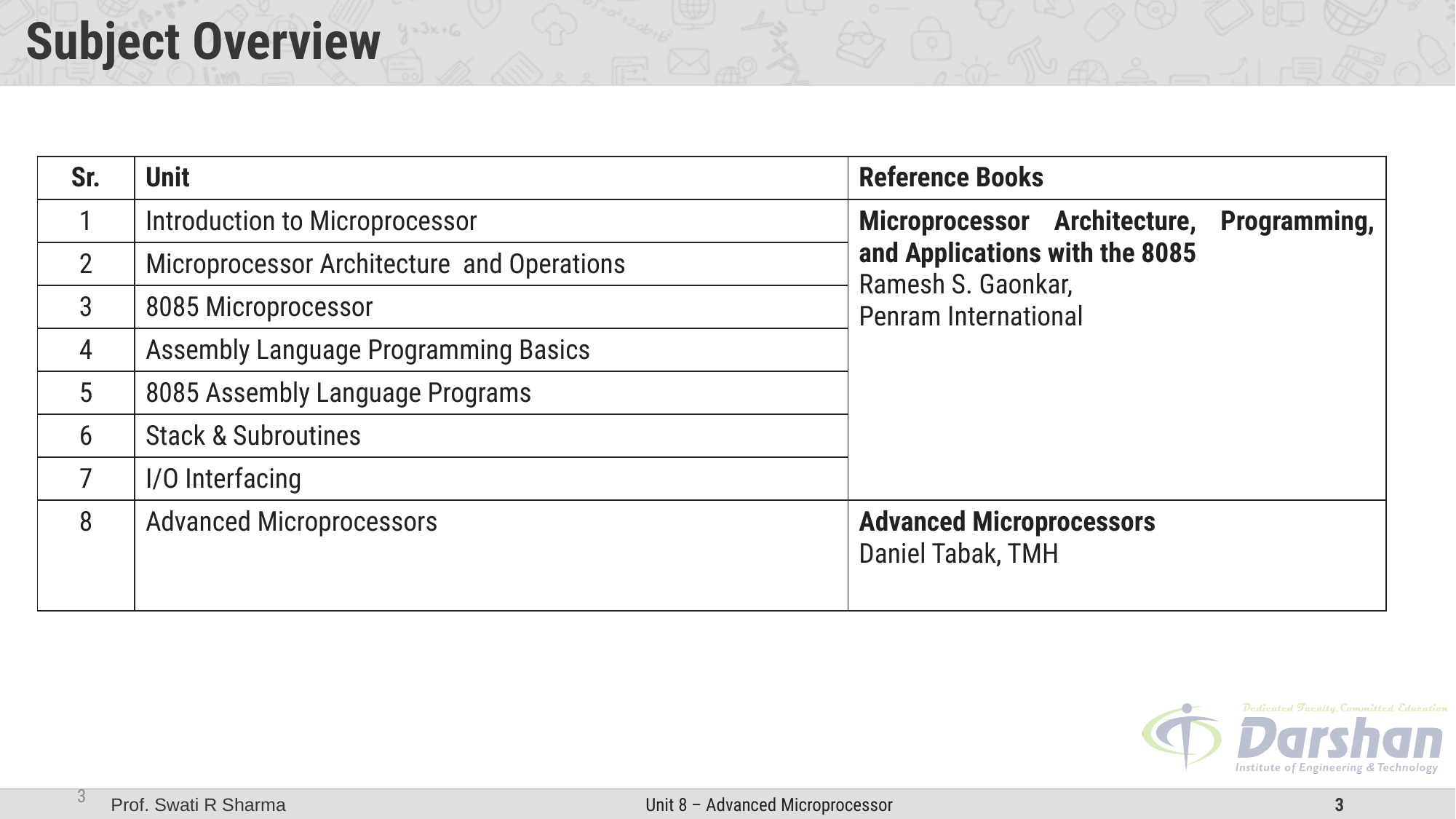

# Subject Overview
| Sr. | Unit | Reference Books |
| --- | --- | --- |
| 1 | Introduction to Microprocessor | Microprocessor Architecture, Programming, and Applications with the 8085 Ramesh S. Gaonkar, Penram International |
| 2 | Microprocessor Architecture and Operations |  |
| 3 | 8085 Microprocessor |  |
| 4 | Assembly Language Programming Basics |  |
| 5 | 8085 Assembly Language Programs |  |
| 6 | Stack & Subroutines |  |
| 7 | I/O Interfacing |  |
| 8 | Advanced Microprocessors | Advanced Microprocessors Daniel Tabak, TMH |
3